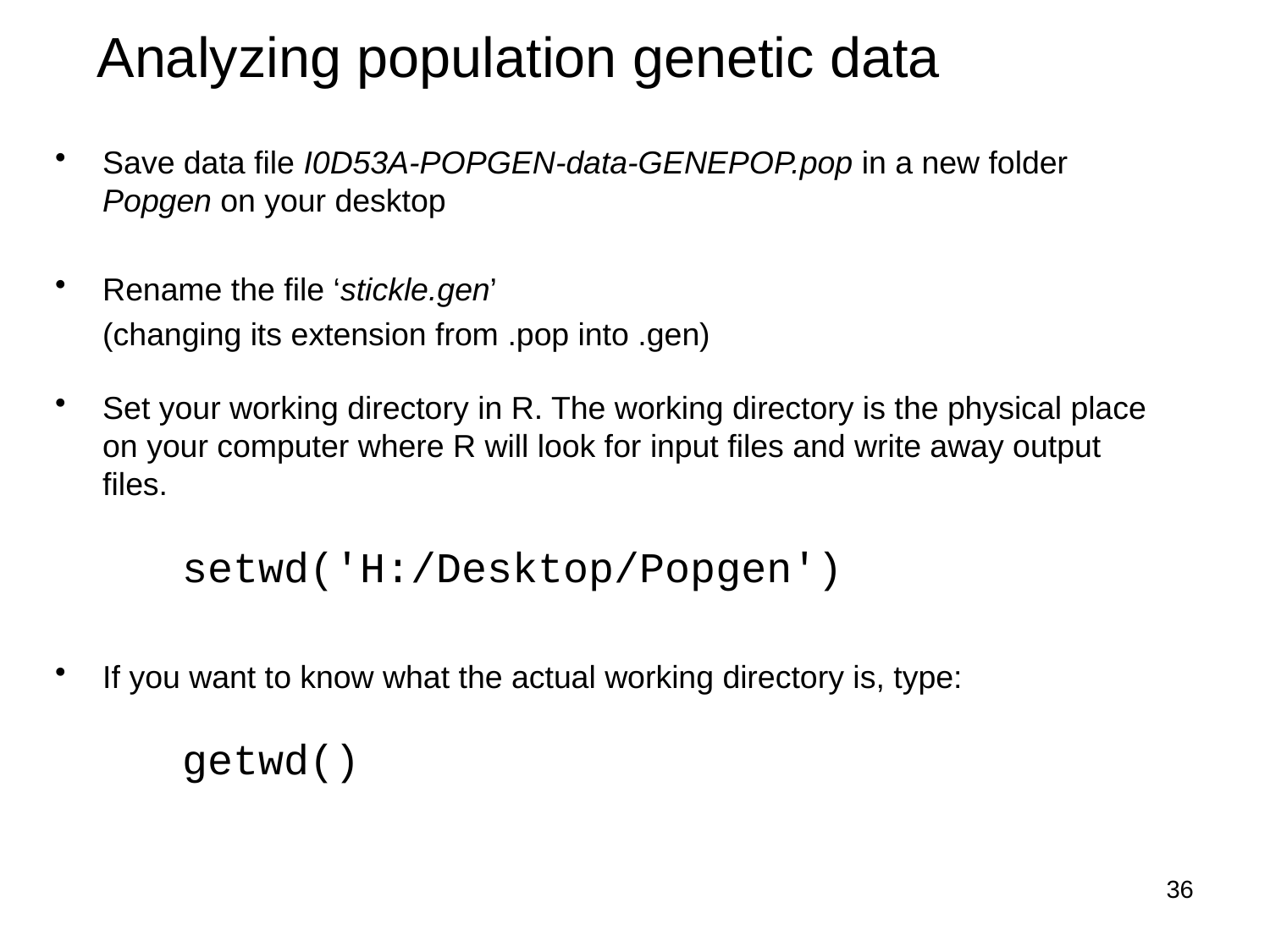

Analyzing population genetic data
Save data file I0D53A-POPGEN-data-GENEPOP.pop in a new folder Popgen on your desktop

Rename the file ‘stickle.gen’
	(changing its extension from .pop into .gen)

Set your working directory in R. The working directory is the physical place on your computer where R will look for input files and write away output files.

	setwd('H:/Desktop/Popgen')

If you want to know what the actual working directory is, type:

	getwd()

36